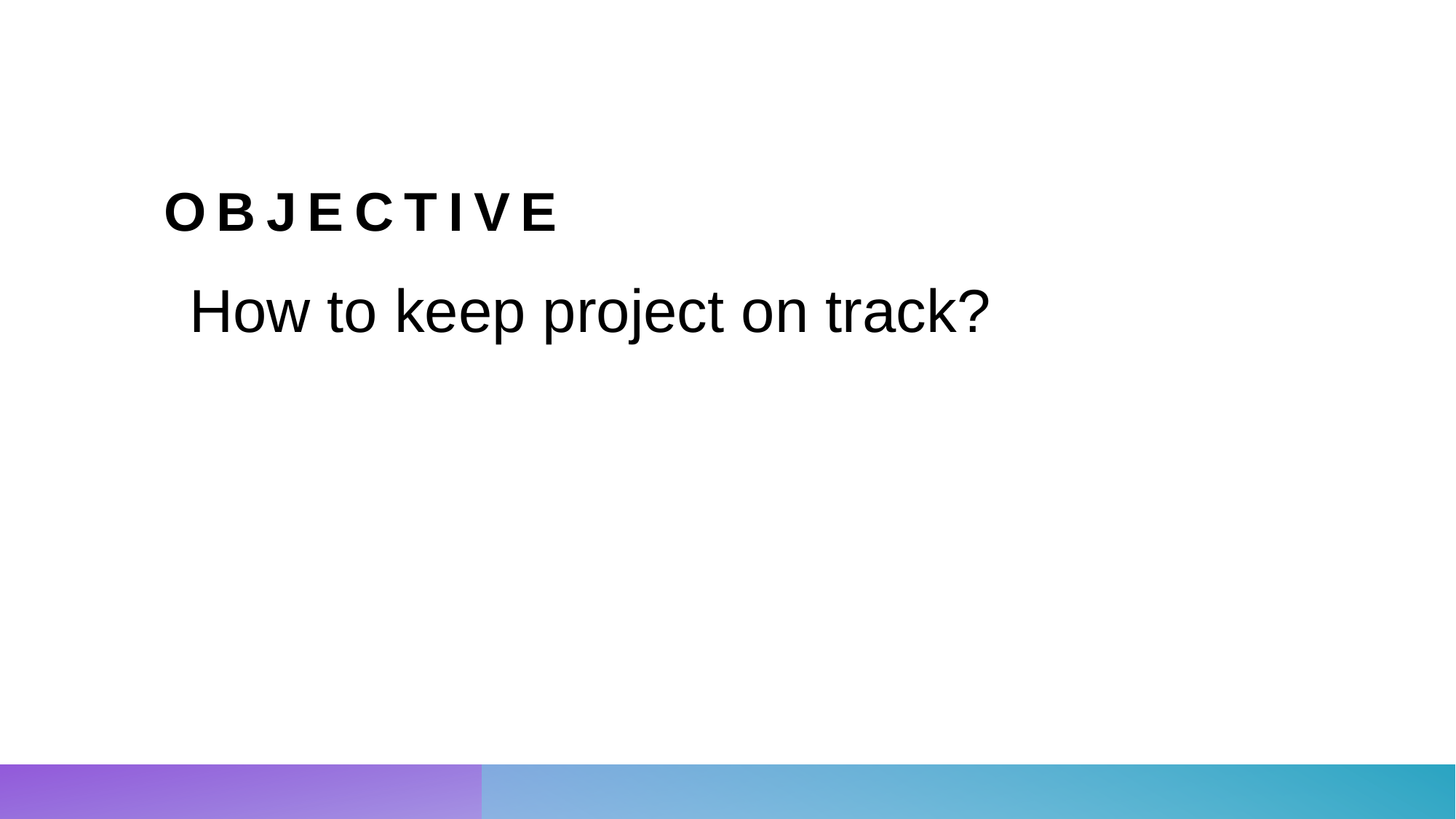

# Objective
How to keep project on track?